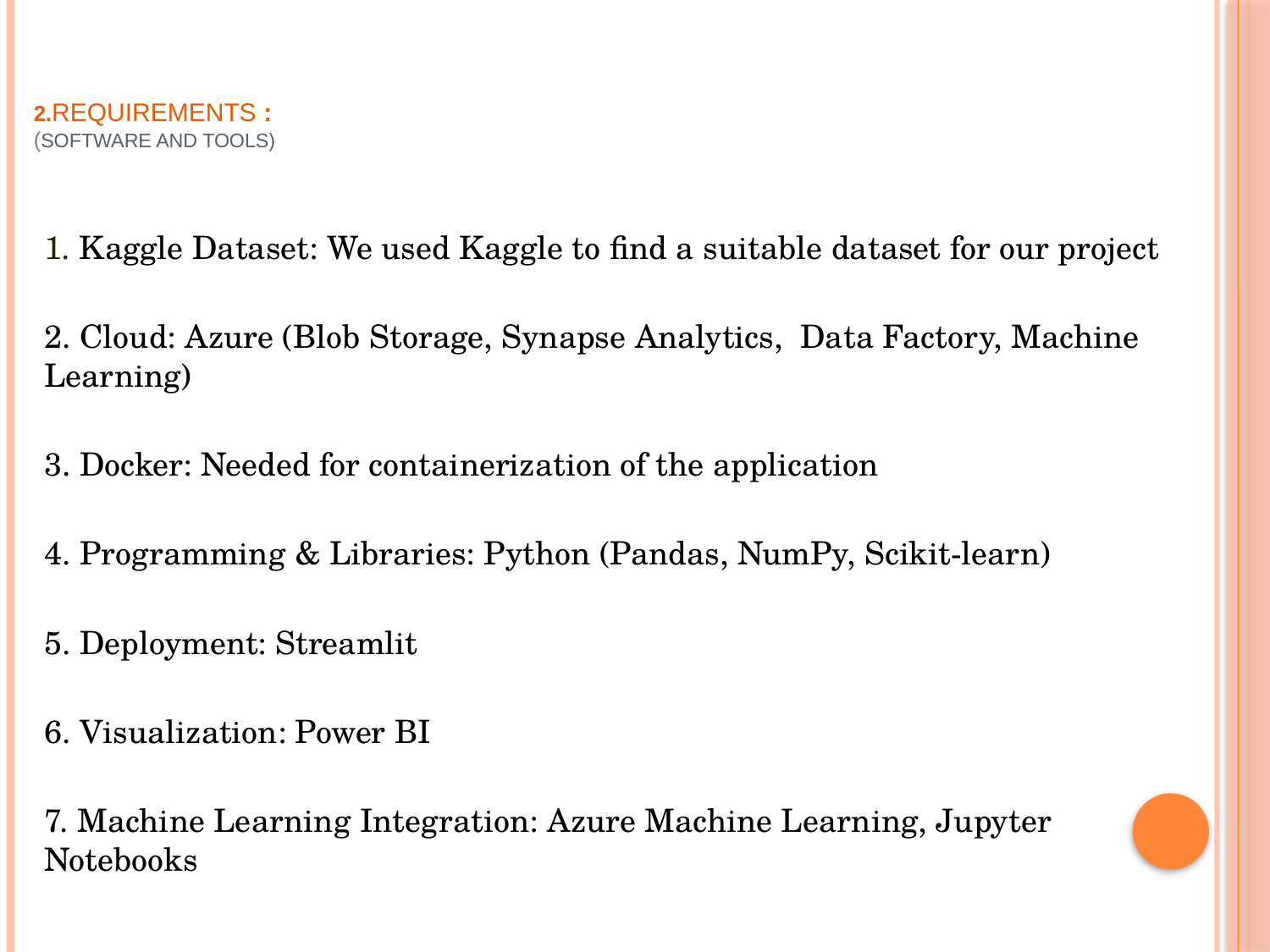

# 2.Requirements : (Software and Tools)

1. Kaggle Dataset: We used Kaggle to find a suitable dataset for our project

2. Cloud: Azure (Blob Storage, Synapse Analytics,  Data Factory, Machine Learning)

3. Docker: Needed for containerization of the application

4. Programming & Libraries: Python (Pandas, NumPy, Scikit-learn)

5. Deployment: Streamlit

6. Visualization: Power BI

7. Machine Learning Integration: Azure Machine Learning, Jupyter Notebooks